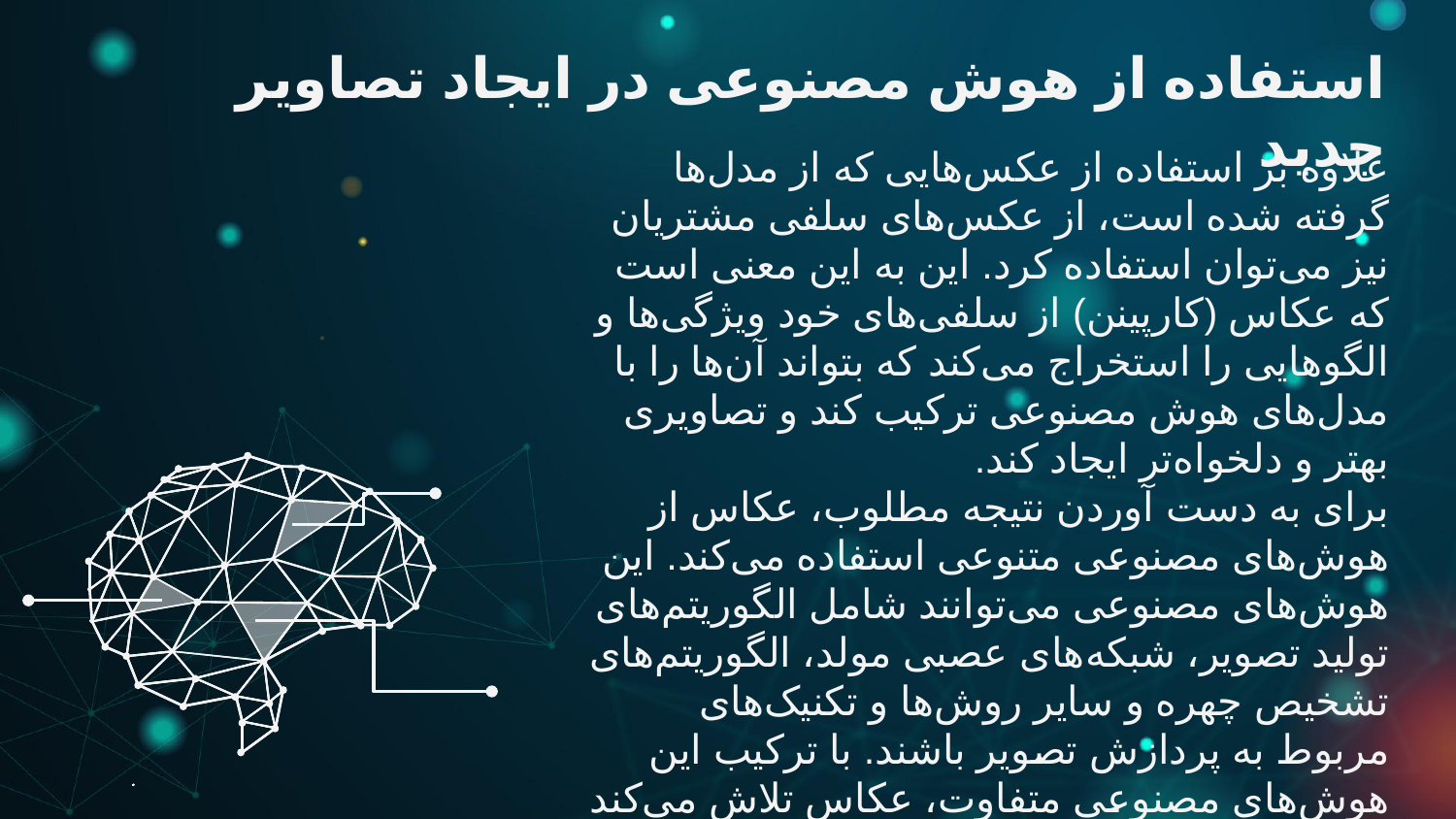

استفاده از هوش مصنوعی در ایجاد تصاویر جدید
علاوه بر استفاده از عکس‌هایی که از مدل‌ها گرفته شده است، از عکس‌های سلفی مشتریان نیز می‌توان استفاده کرد. این به این معنی است که عکاس (کارپینن) از سلفی‌های خود ویژگی‌ها و الگوهایی را استخراج می‌کند که بتواند آن‌ها را با مدل‌های هوش مصنوعی ترکیب کند و تصاویری بهتر و دلخواه‌تر ایجاد کند.
برای به دست آوردن نتیجه مطلوب، عکاس از هوش‌های مصنوعی متنوعی استفاده می‌کند. این هوش‌های مصنوعی می‌توانند شامل الگوریتم‌های تولید تصویر، شبکه‌های عصبی مولد، الگوریتم‌های تشخیص چهره و سایر روش‌ها و تکنیک‌های مربوط به پردازش تصویر باشند. با ترکیب این هوش‌های مصنوعی متفاوت، عکاس تلاش می‌کند تا تصویر نهایی را به شکلی بهینه و با دقت بالا ایجاد کند.